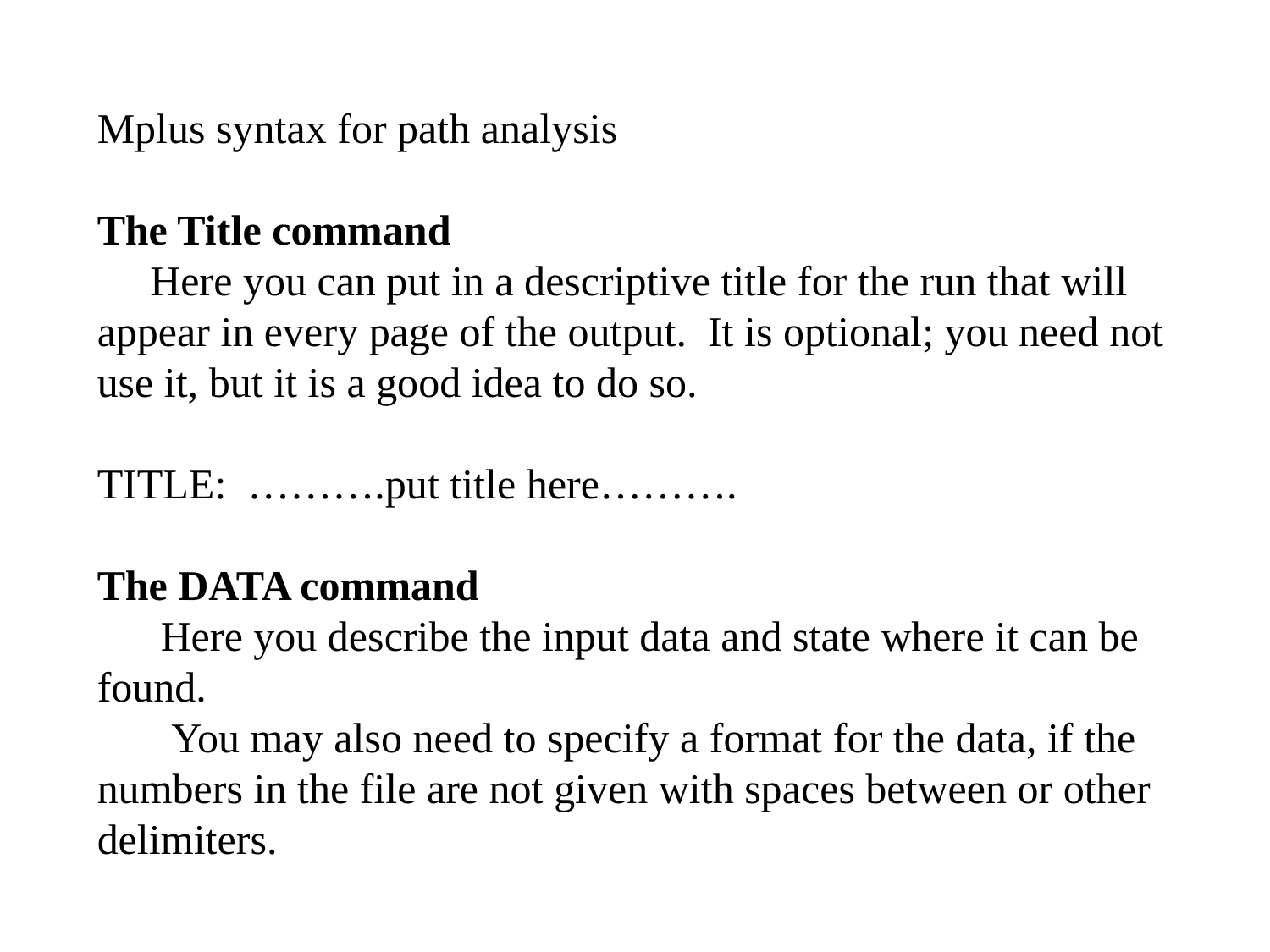

Mplus syntax for path analysis

The Title command
     Here you can put in a descriptive title for the run that will appear in every page of the output.  It is optional; you need not use it, but it is a good idea to do so.

TITLE:  ……….put title here……….

The DATA command
      Here you describe the input data and state where it can be found.
       You may also need to specify a format for the data, if the numbers in the file are not given with spaces between or other delimiters.